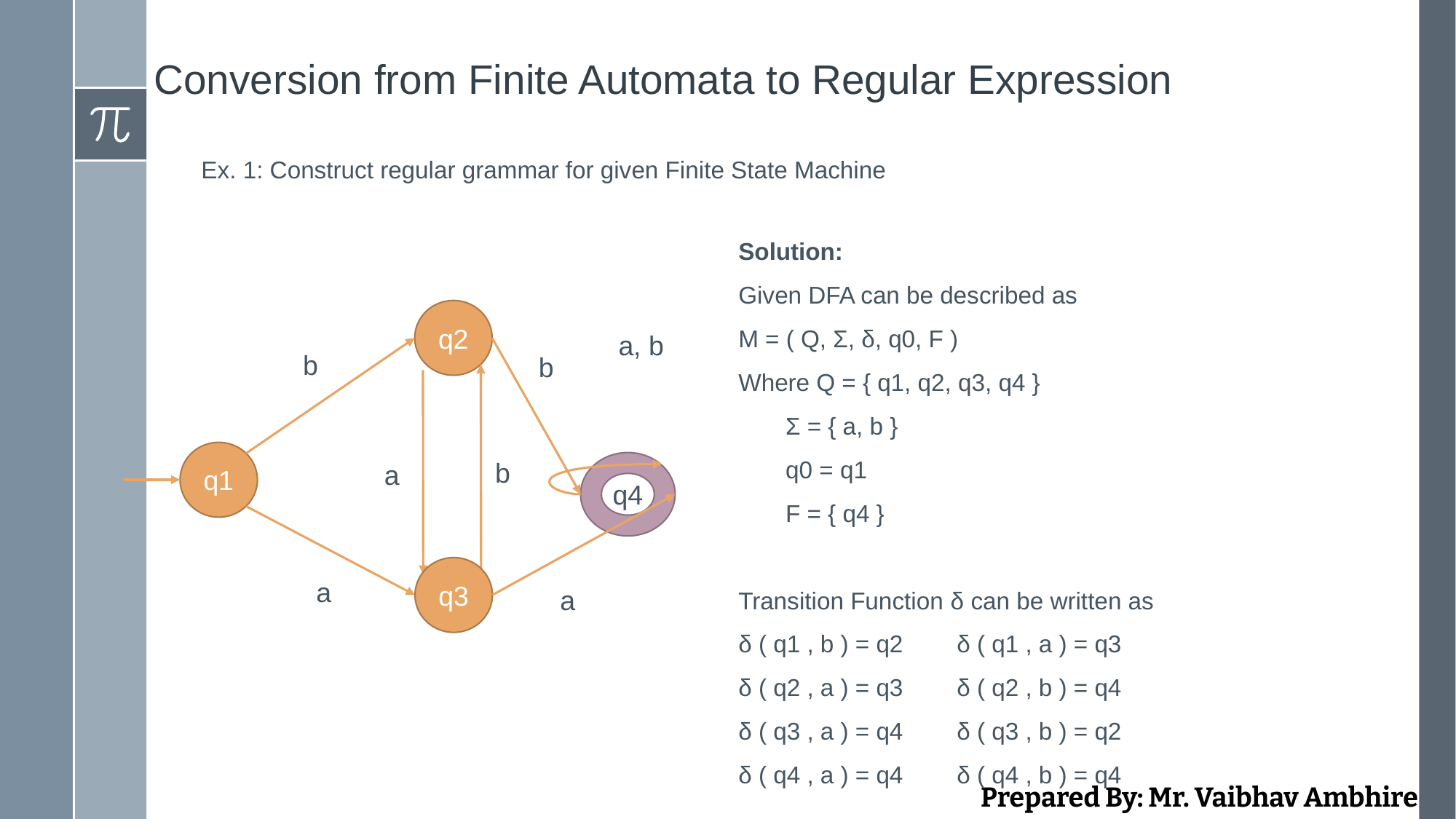

# Conversion from Finite Automata to Regular Expression
Ex. 1: Construct regular grammar for given Finite State Machine
Solution:
Given DFA can be described as
M = ( Q, Σ, δ, q0, F )
Where Q = { q1, q2, q3, q4 }
       Σ = { a, b }
       q0 = q1
       F = { q4 }

Transition Function δ can be written as
δ ( q1 , b ) = q2	δ ( q1 , a ) = q3
δ ( q2 , a ) = q3	δ ( q2 , b ) = q4
δ ( q3 , a ) = q4	δ ( q3 , b ) = q2
δ ( q4 , a ) = q4	δ ( q4 , b ) = q4
q2
a, b
b
b
q1
b
a
q4
q3
a
a